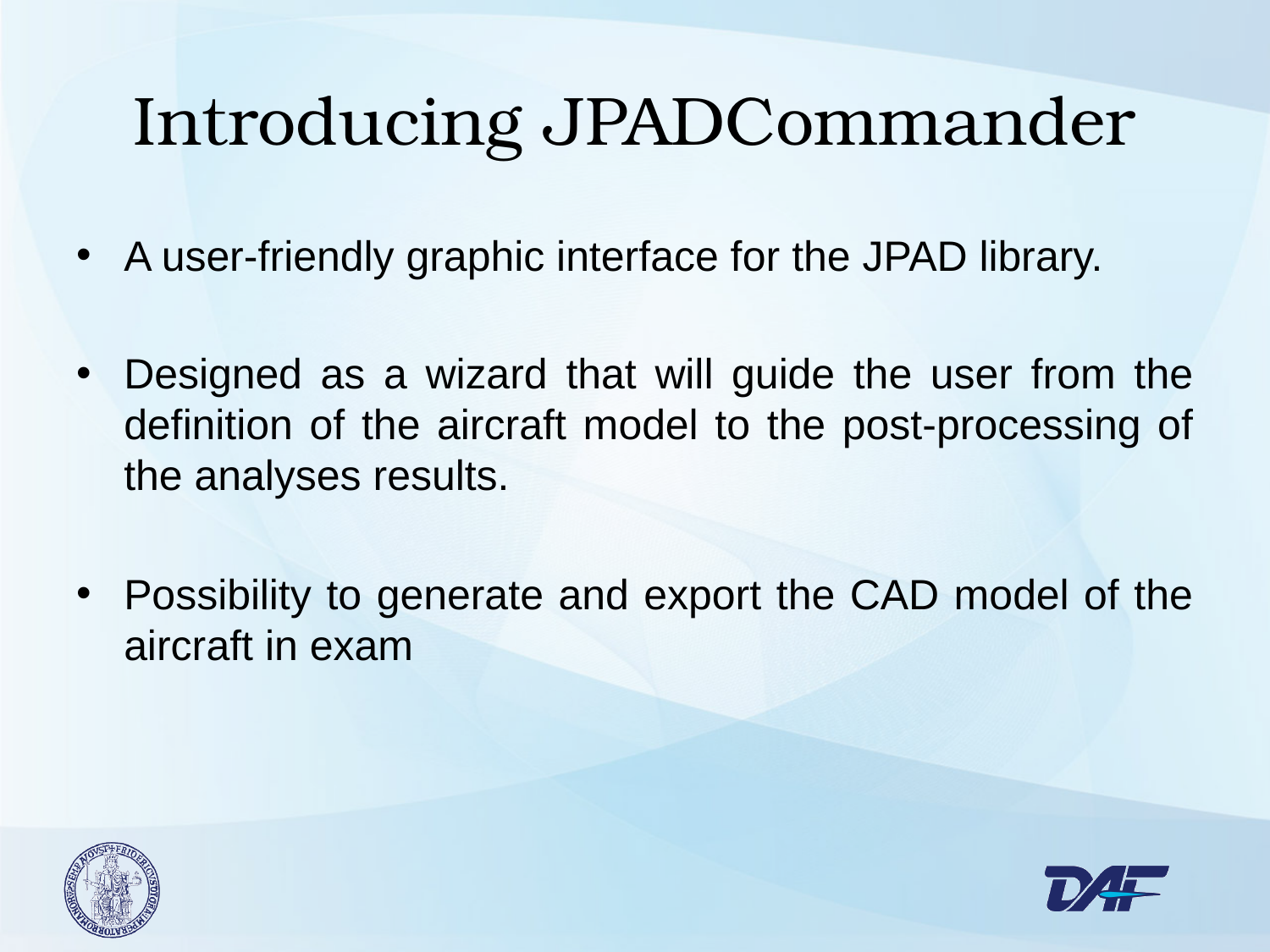

# Introducing JPADCommander
A user-friendly graphic interface for the JPAD library.

Designed as a wizard that will guide the user from the definition of the aircraft model to the post-processing of the analyses results.

Possibility to generate and export the CAD model of the aircraft in exam